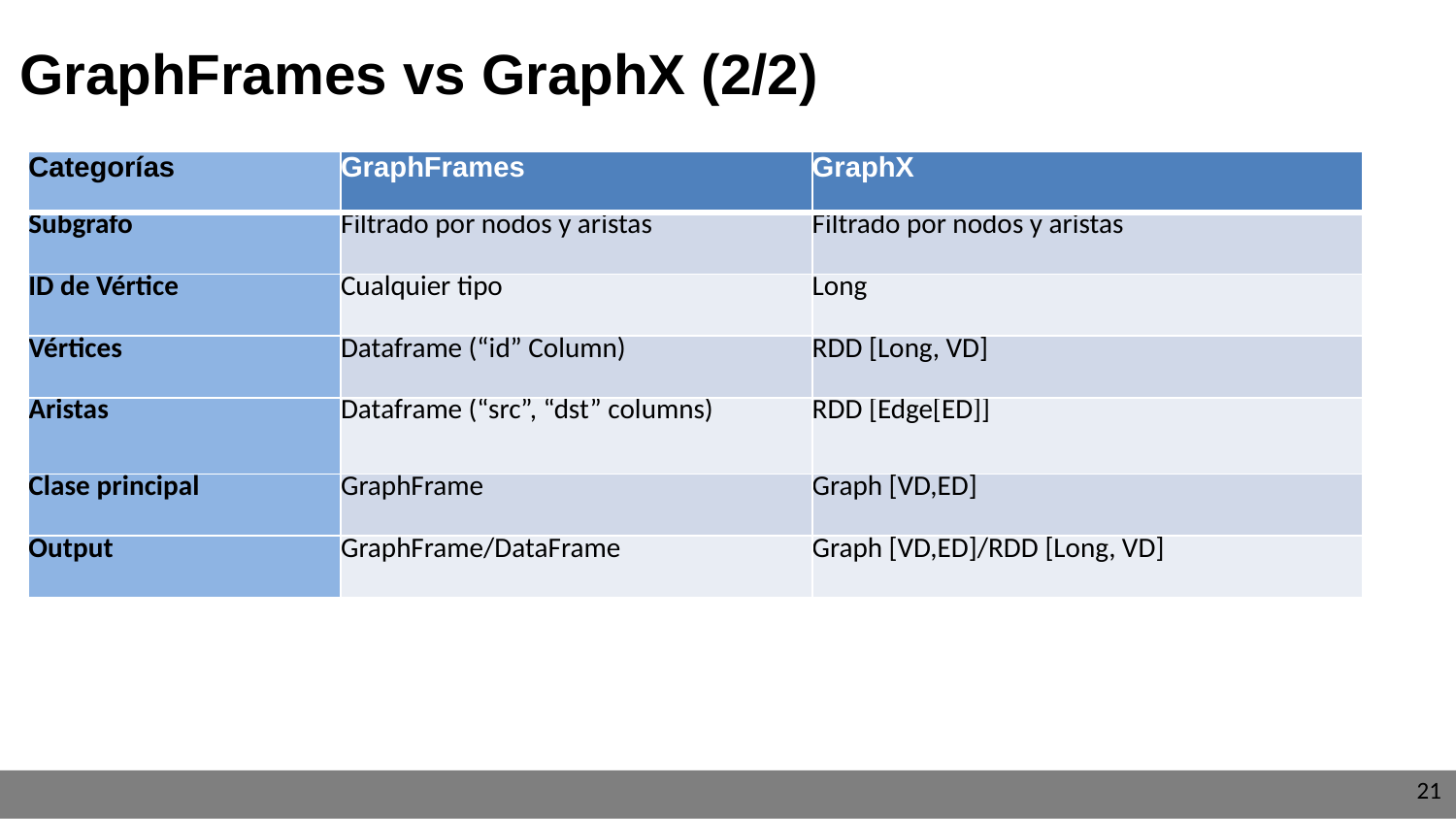

GraphFrames vs GraphX (2/2)
| Categorías | GraphFrames | GraphX |
| --- | --- | --- |
| Subgrafo | Filtrado por nodos y aristas | Filtrado por nodos y aristas |
| ID de Vértice | Cualquier tipo | Long |
| Vértices | Dataframe (“id” Column) | RDD [Long, VD] |
| Aristas | Dataframe (“src”, “dst” columns) | RDD [Edge[ED]] |
| Clase principal | GraphFrame | Graph [VD,ED] |
| Output | GraphFrame/DataFrame | Graph [VD,ED]/RDD [Long, VD] |
21